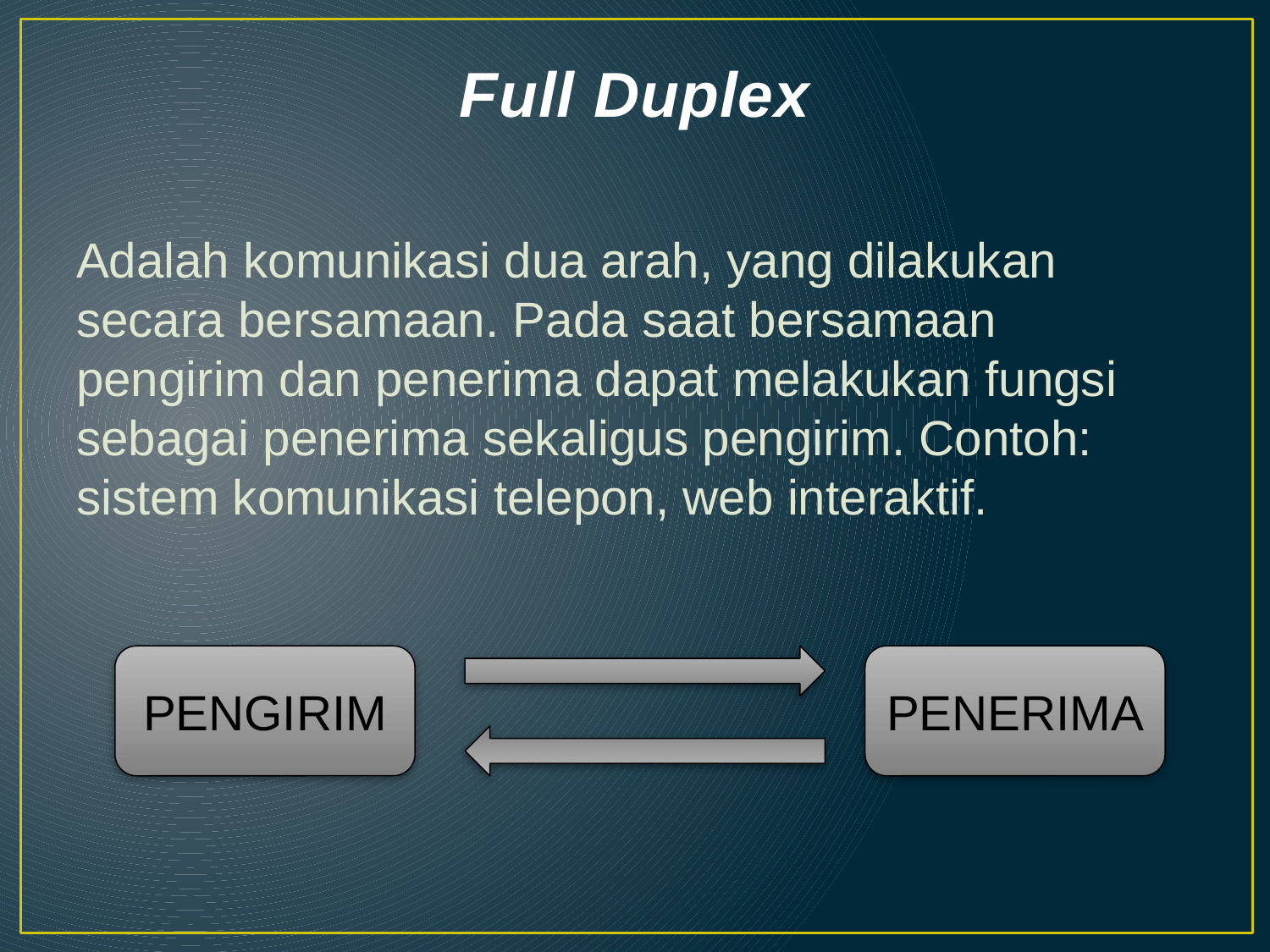

# Full Duplex
Adalah komunikasi dua arah, yang dilakukan secara bersamaan. Pada saat bersamaan pengirim dan penerima dapat melakukan fungsi sebagai penerima sekaligus pengirim. Contoh: sistem komunikasi telepon, web interaktif.
PENGIRIM

PENERIMA